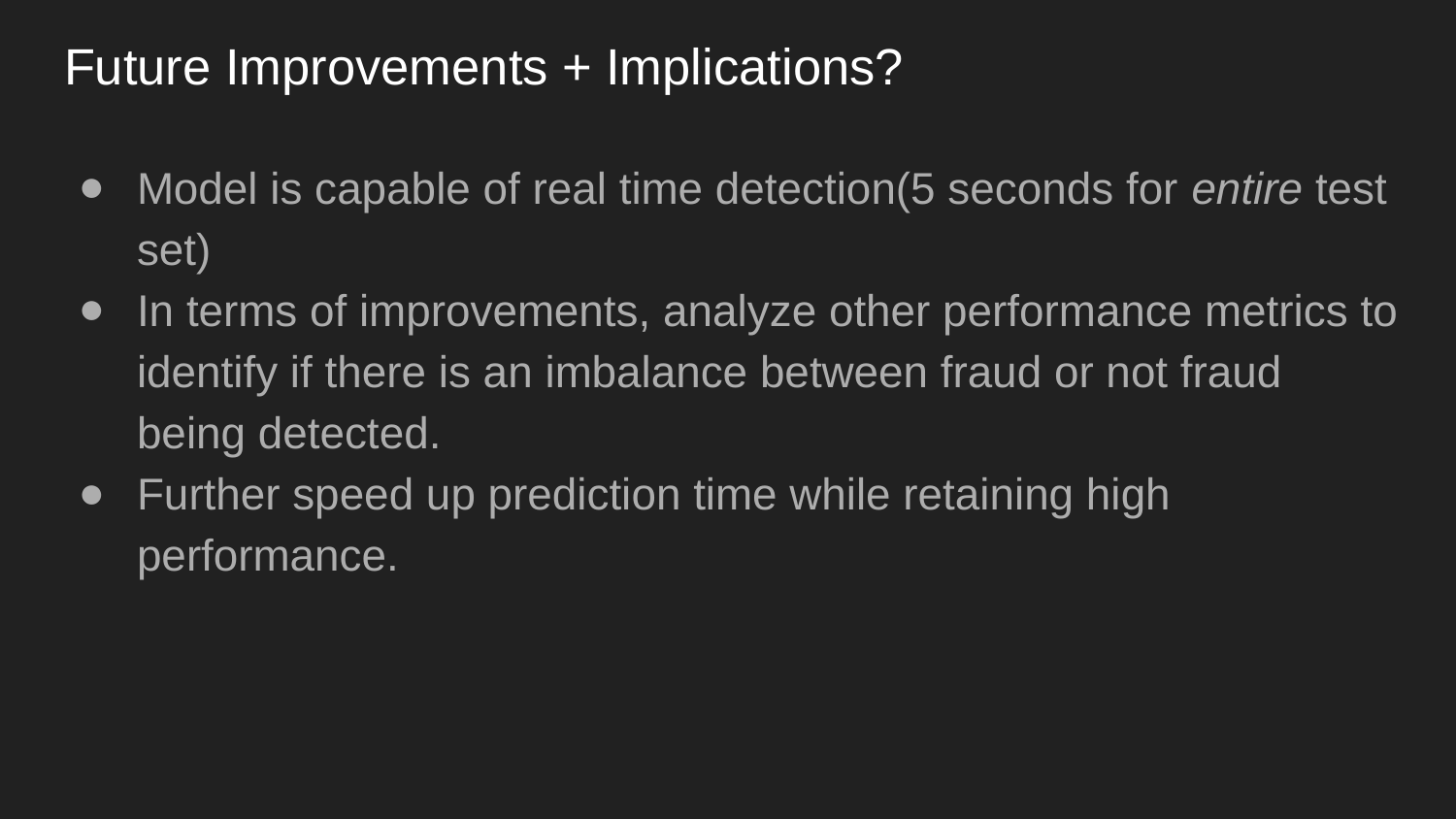

# Future Improvements + Implications?
Model is capable of real time detection(5 seconds for entire test set)
In terms of improvements, analyze other performance metrics to identify if there is an imbalance between fraud or not fraud being detected.
Further speed up prediction time while retaining high performance.